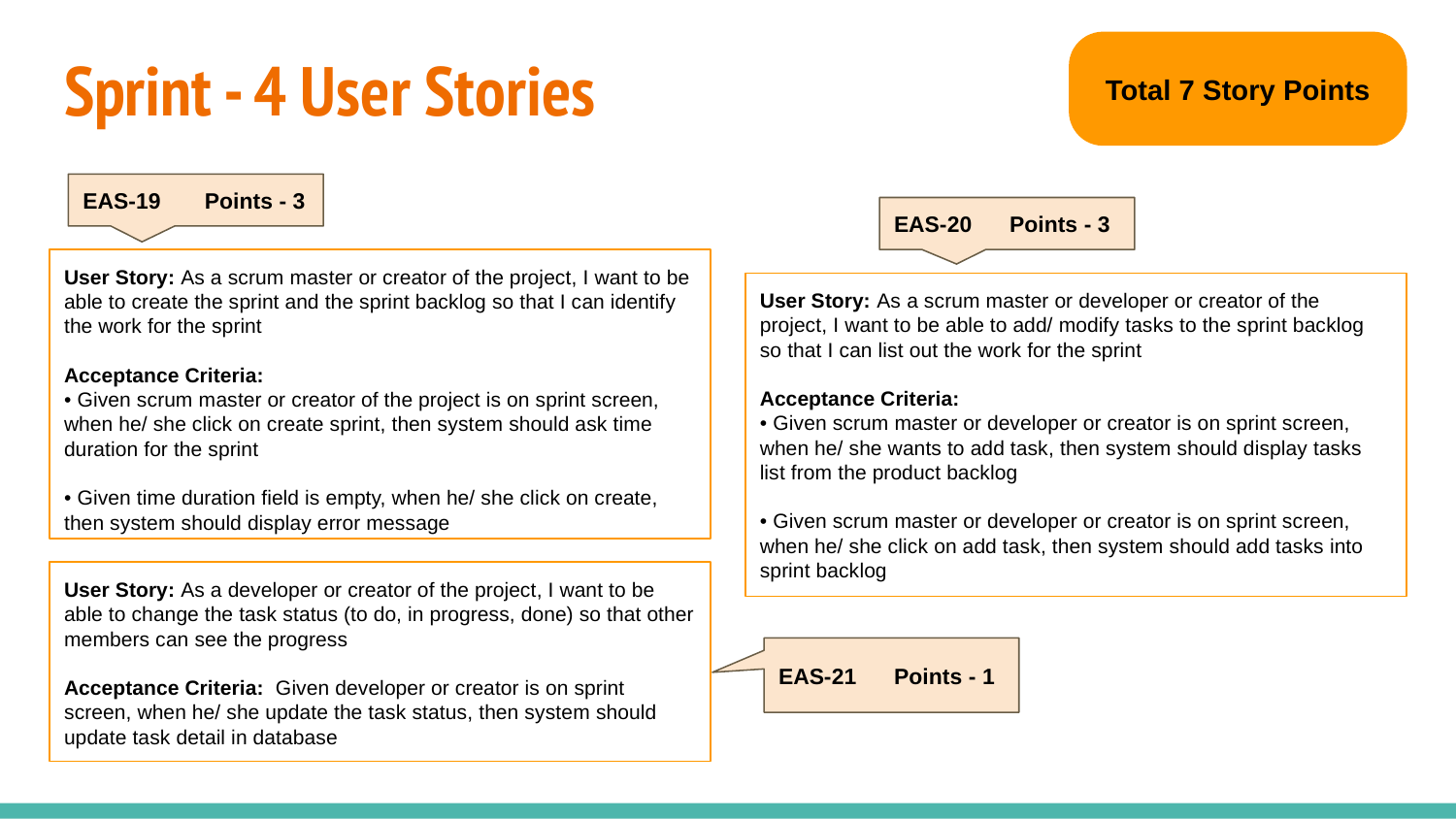

# Sprint - 4 User Stories
Total 7 Story Points
EAS-19       Points - 3
EAS-20      Points - 3
User Story: As a scrum master or creator of the project, I want to be able to create the sprint and the sprint backlog so that I can identify the work for the sprint
Acceptance Criteria:
• Given scrum master or creator of the project is on sprint screen, when he/ she click on create sprint, then system should ask time duration for the sprint
• Given time duration field is empty, when he/ she click on create, then system should display error message
User Story: As a scrum master or developer or creator of the project, I want to be able to add/ modify tasks to the sprint backlog so that I can list out the work for the sprint
Acceptance Criteria:
• Given scrum master or developer or creator is on sprint screen, when he/ she wants to add task, then system should display tasks list from the product backlog
• Given scrum master or developer or creator is on sprint screen, when he/ she click on add task, then system should add tasks into sprint backlog
User Story: As a developer or creator of the project, I want to be able to change the task status (to do, in progress, done) so that other members can see the progress
Acceptance Criteria:  Given developer or creator is on sprint screen, when he/ she update the task status, then system should update task detail in database
EAS-21      Points - 1